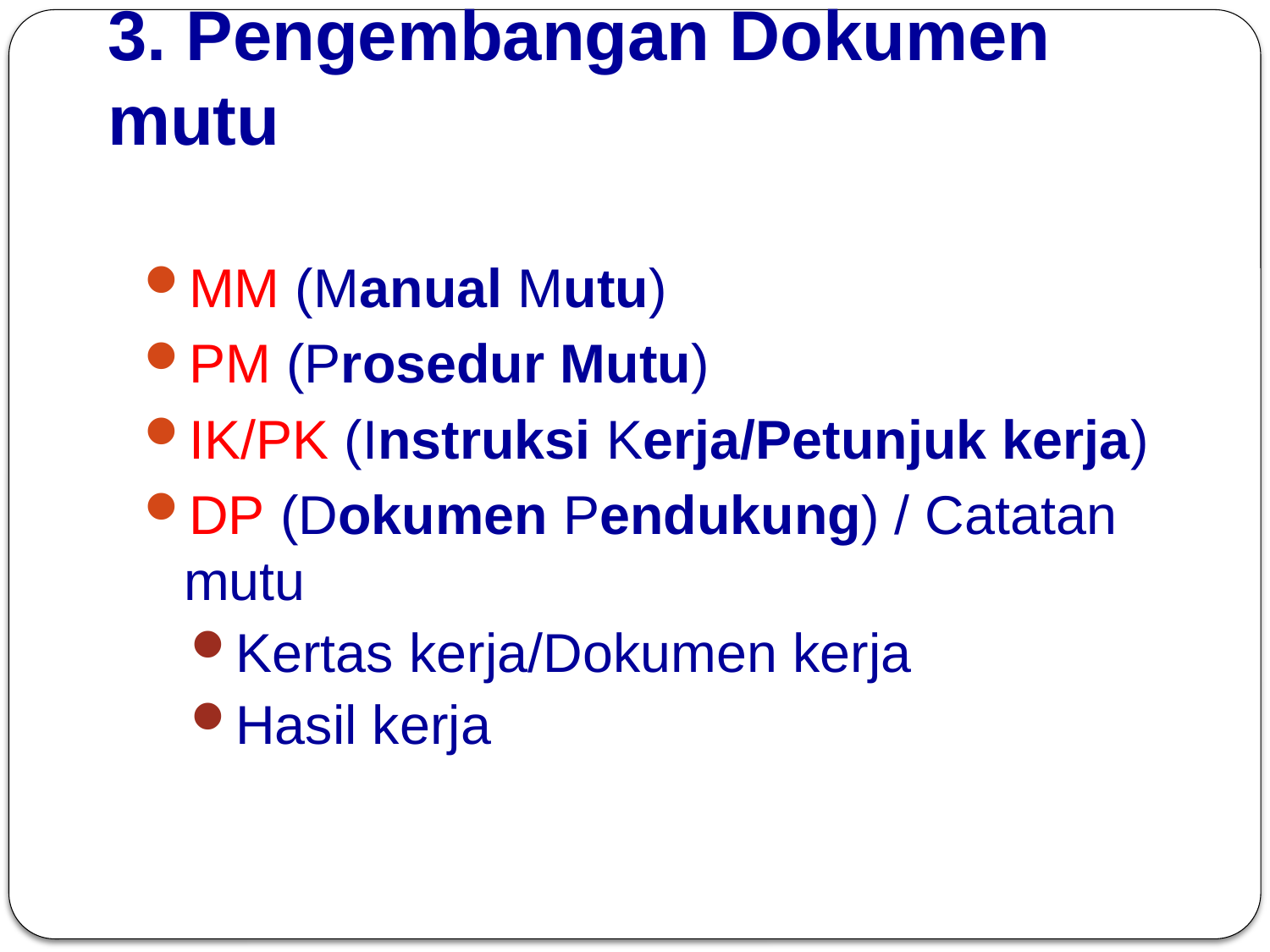

# 3. Pengembangan Dokumen mutu
MM (Manual Mutu)
PM (Prosedur Mutu)
IK/PK (Instruksi Kerja/Petunjuk kerja)
DP (Dokumen Pendukung) / Catatan mutu
Kertas kerja/Dokumen kerja
Hasil kerja